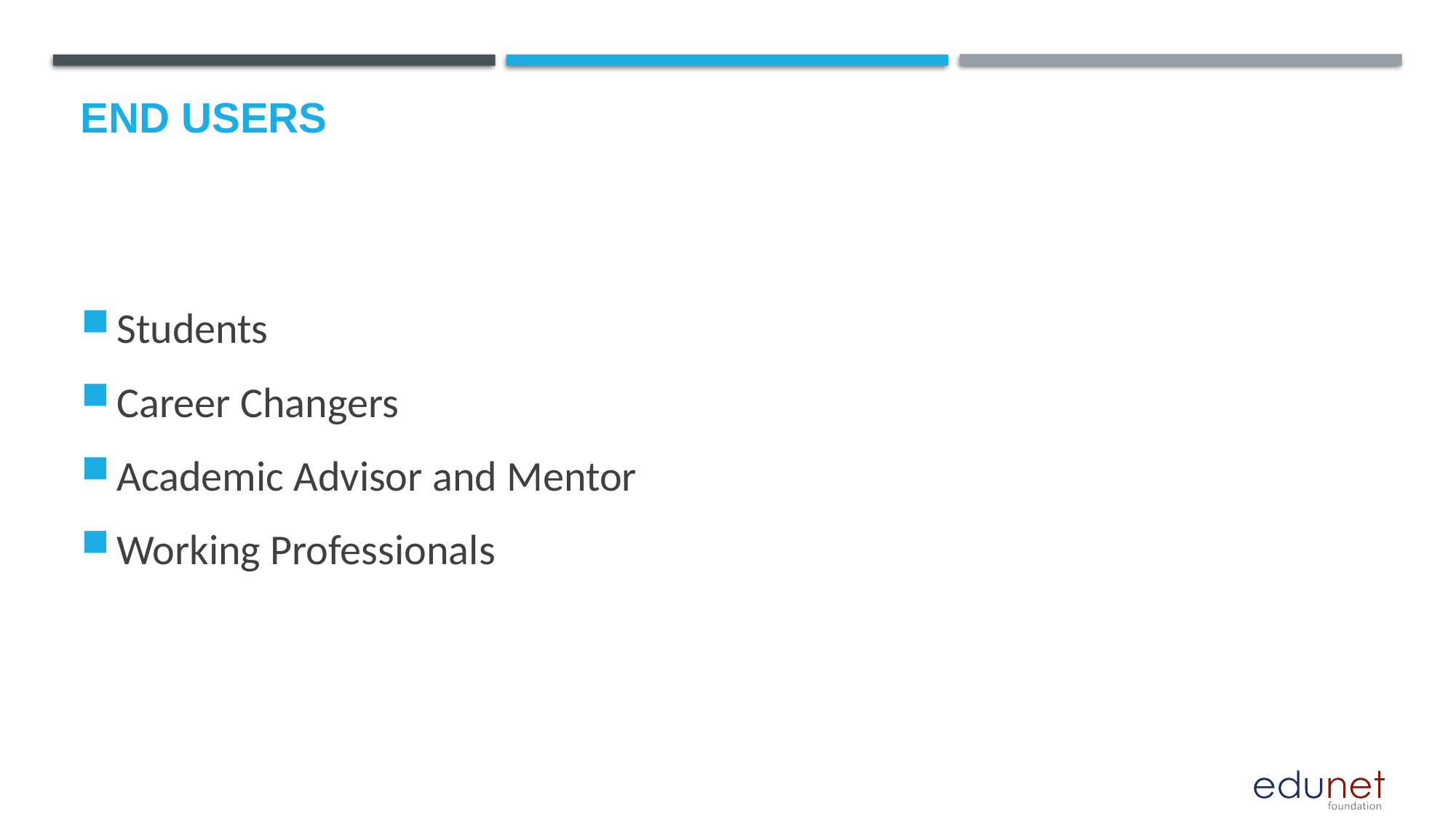

# End users
Students
Career Changers
Academic Advisor and Mentor
Working Professionals